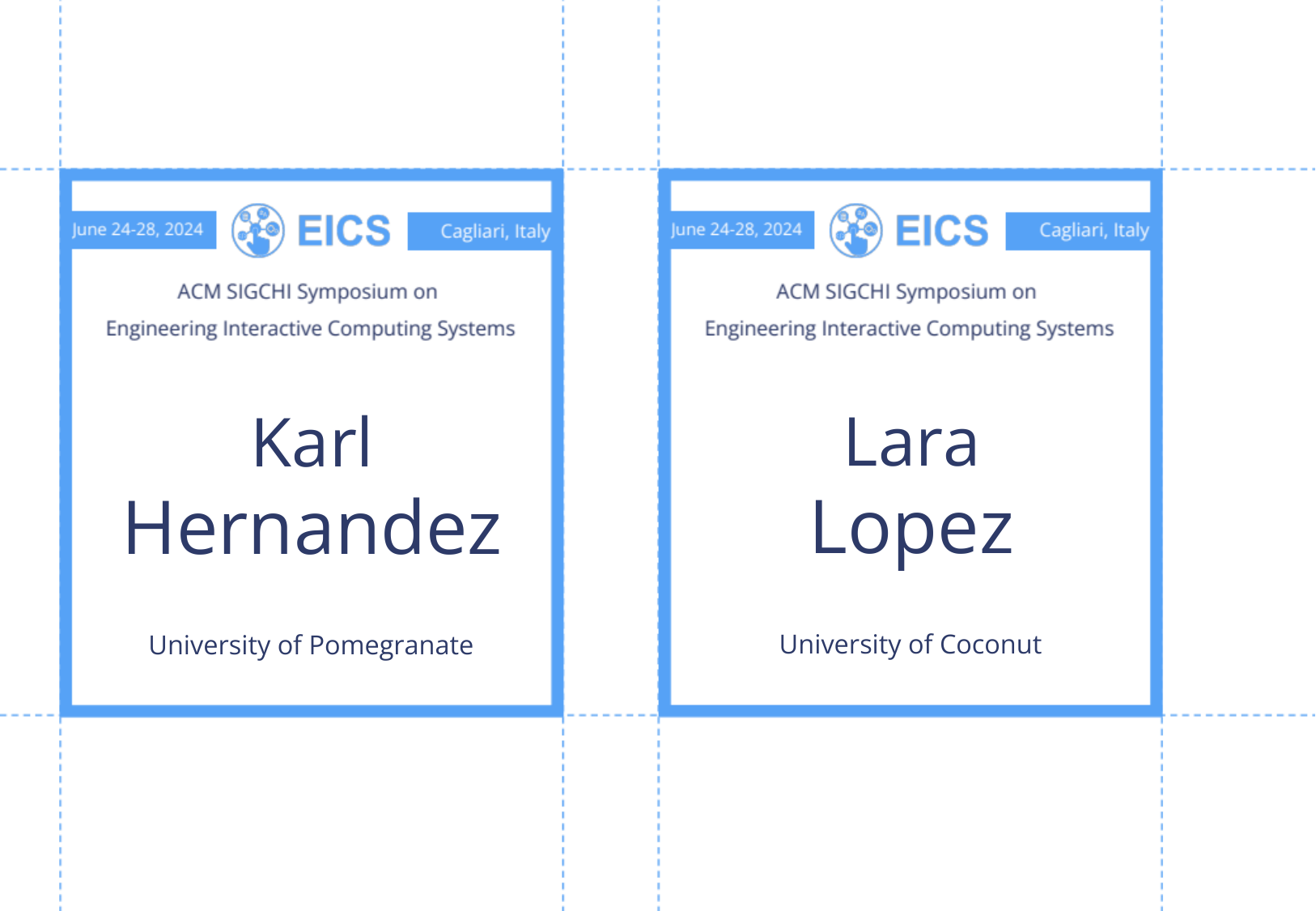

Lara
Lopez
Karl
Hernandez
University of Coconut
University of Pomegranate